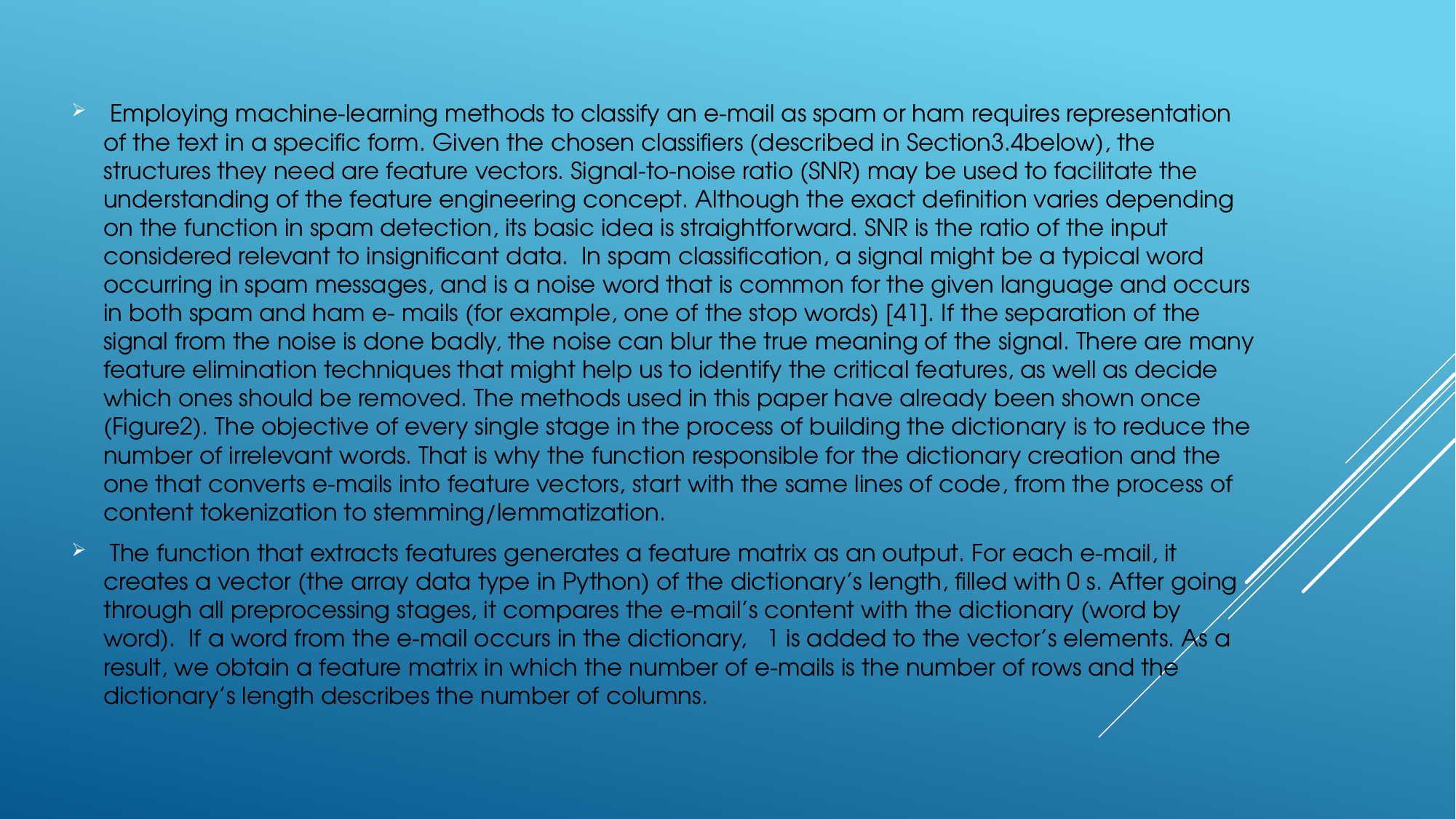

#
 Employing machine-learning methods to classify an e-mail as spam or ham requires representation of the text in a specific form. Given the chosen classifiers (described in Section3.4below), the structures they need are feature vectors. Signal-to-noise ratio (SNR) may be used to facilitate the understanding of the feature engineering concept. Although the exact definition varies depending on the function in spam detection, its basic idea is straightforward. SNR is the ratio of the input considered relevant to insignificant data.  In spam classification, a signal might be a typical word occurring in spam messages, and is a noise word that is common for the given language and occurs in both spam and ham e- mails (for example, one of the stop words) [41]. If the separation of the signal from the noise is done badly, the noise can blur the true meaning of the signal. There are many feature elimination techniques that might help us to identify the critical features, as well as decide which ones should be removed. The methods used in this paper have already been shown once (Figure2). The objective of every single stage in the process of building the dictionary is to reduce the number of irrelevant words. That is why the function responsible for the dictionary creation and the one that converts e-mails into feature vectors, start with the same lines of code, from the process of content tokenization to stemming/lemmatization.
 The function that extracts features generates a feature matrix as an output. For each e-mail, it creates a vector (the array data type in Python) of the dictionary’s length, filled with 0 s. After going through all preprocessing stages, it compares the e-mail’s content with the dictionary (word by word).  If a word from the e-mail occurs in the dictionary,   1 is added to the vector’s elements. As a result, we obtain a feature matrix in which the number of e-mails is the number of rows and the dictionary’s length describes the number of columns.